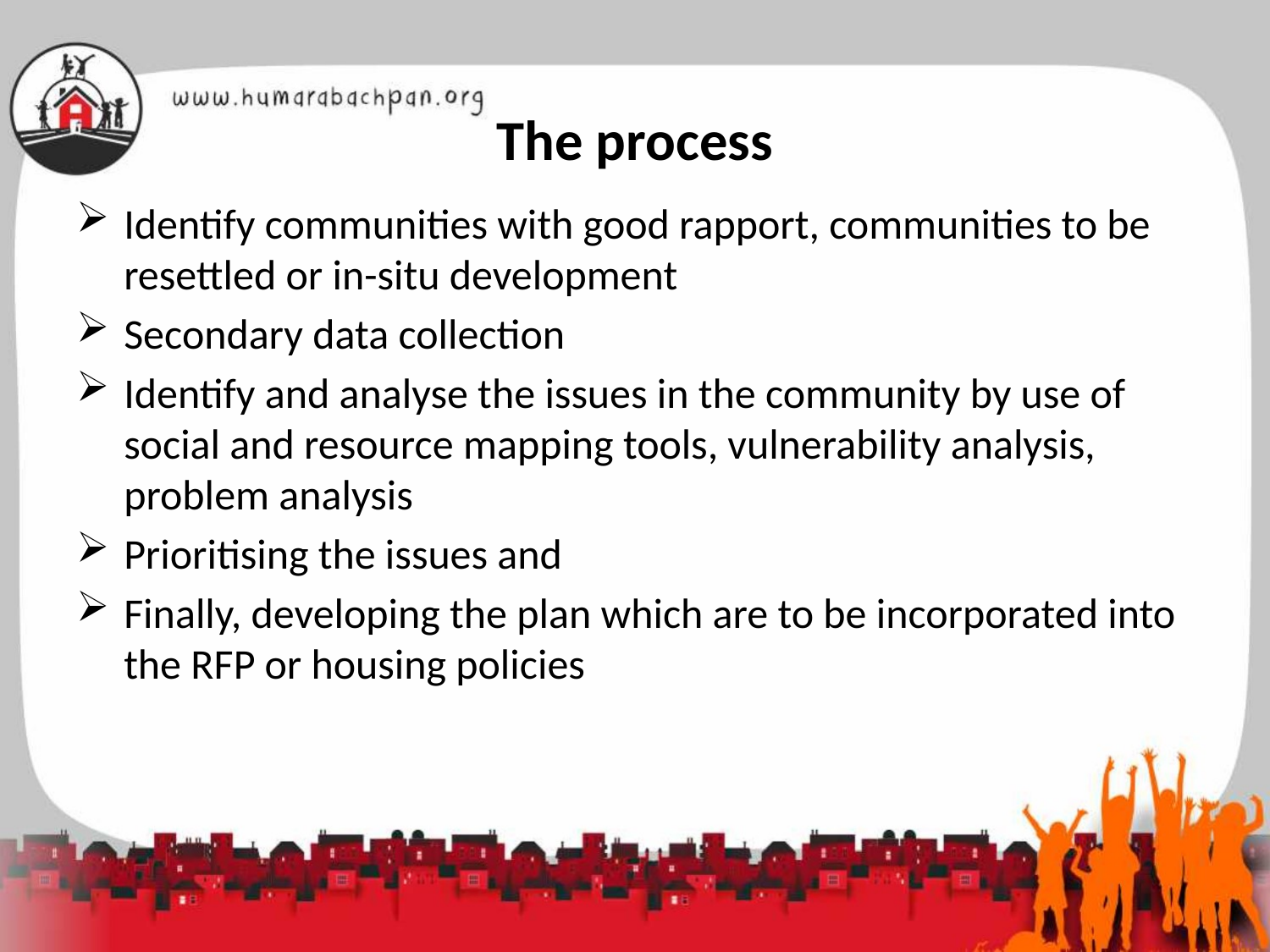

The process
Identify communities with good rapport, communities to be resettled or in-situ development
Secondary data collection
Identify and analyse the issues in the community by use of social and resource mapping tools, vulnerability analysis, problem analysis
Prioritising the issues and
Finally, developing the plan which are to be incorporated into the RFP or housing policies